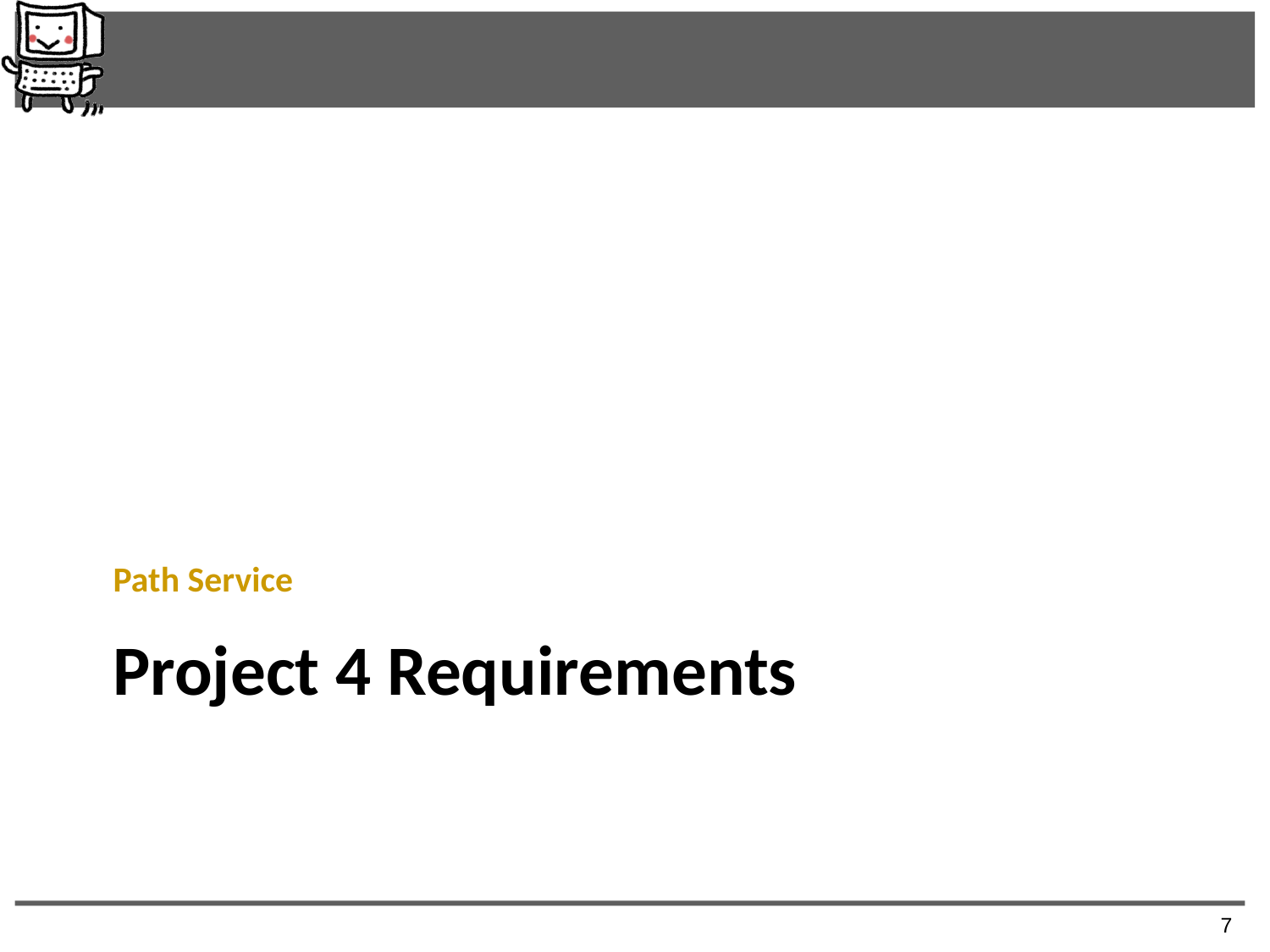

Path Service
# Project 4 Requirements
7